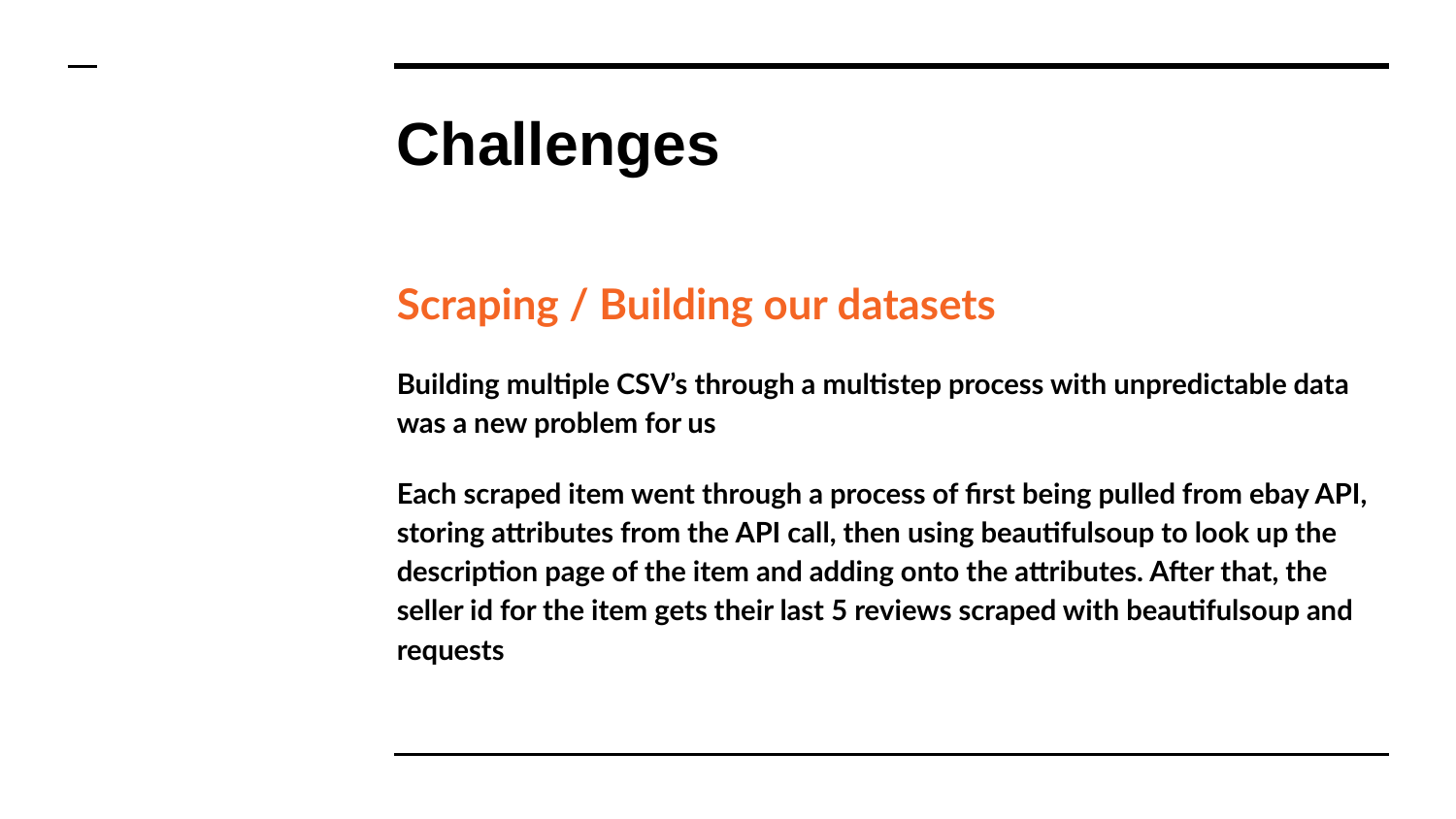

# Challenges
Scraping / Building our datasets
Building multiple CSV’s through a multistep process with unpredictable data was a new problem for us
Each scraped item went through a process of first being pulled from ebay API, storing attributes from the API call, then using beautifulsoup to look up the description page of the item and adding onto the attributes. After that, the seller id for the item gets their last 5 reviews scraped with beautifulsoup and requests